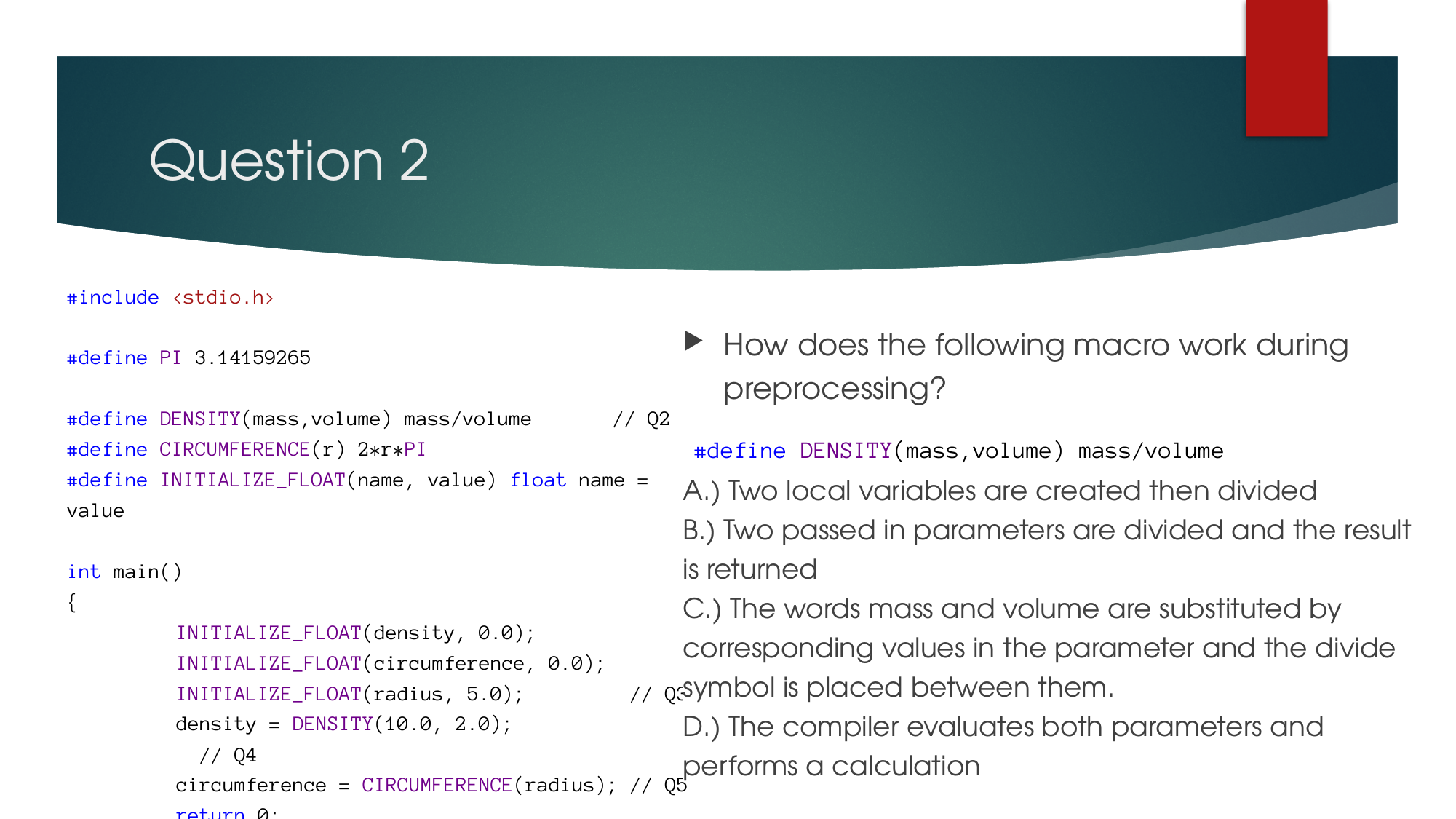

# Question 2
#include <stdio.h>

#define PI 3.14159265
#define DENSITY(mass,volume) mass/volume	// Q2
#define CIRCUMFERENCE(r) 2*r*PI
#define INITIALIZE_FLOAT(name, value) float name = value

int main()
{
	INITIALIZE_FLOAT(density, 0.0);
	INITIALIZE_FLOAT(circumference, 0.0);
	INITIALIZE_FLOAT(radius, 5.0);         // Q3
	density = DENSITY(10.0, 2.0);		  // Q4
	circumference = CIRCUMFERENCE(radius); // Q5
	return 0;
}
How does the following macro work during preprocessing?
 #define DENSITY(mass,volume) mass/volume
A.) Two local variables are created then divided
B.) Two passed in parameters are divided and the result is returned
C.) The words mass and volume are substituted by corresponding values in the parameter and the divide symbol is placed between them.
D.) The compiler evaluates both parameters and performs a calculation